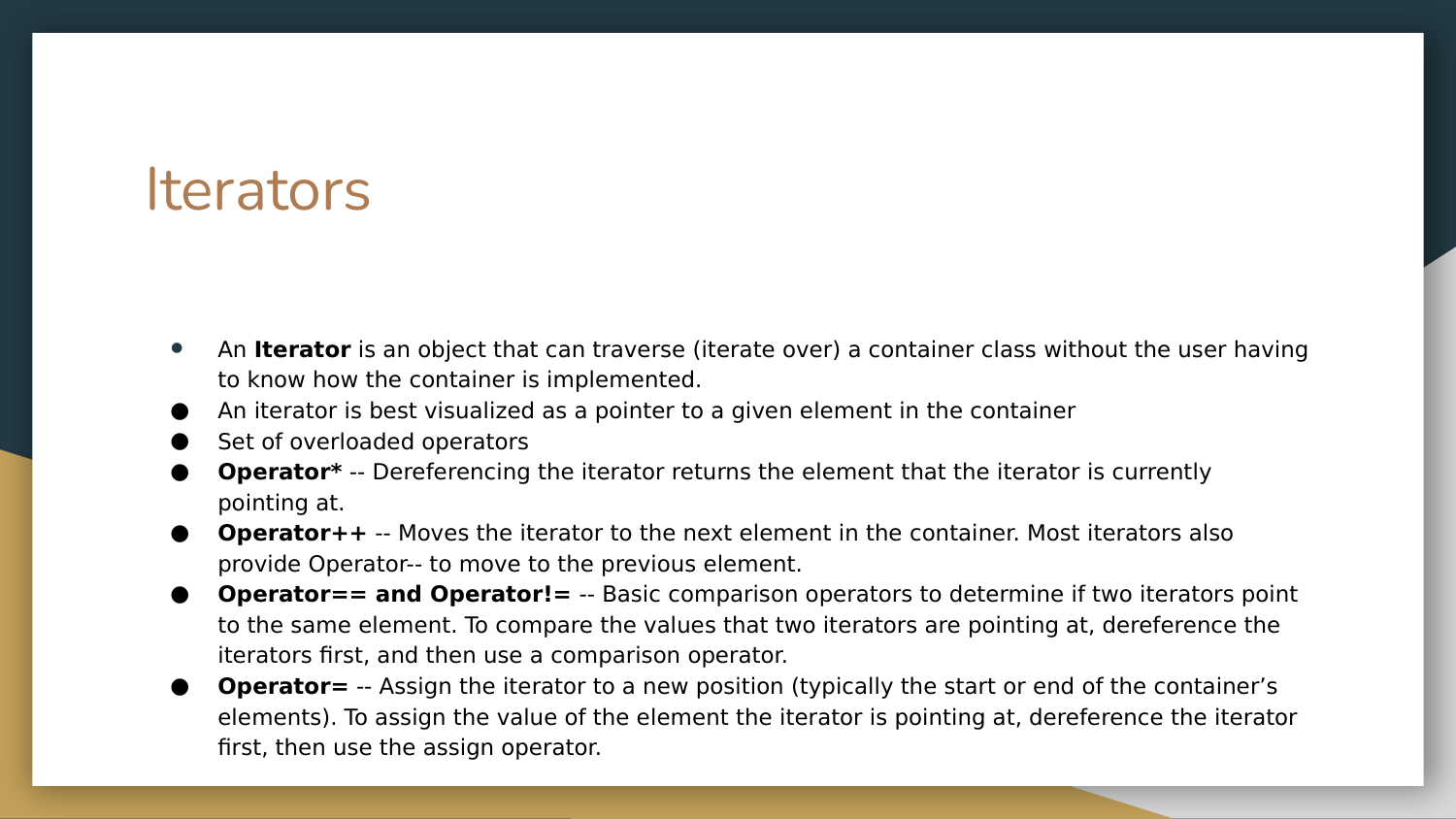

# Iterators
An Iterator is an object that can traverse (iterate over) a container class without the user having to know how the container is implemented.
An iterator is best visualized as a pointer to a given element in the container
Set of overloaded operators
Operator* -- Dereferencing the iterator returns the element that the iterator is currently pointing at.
Operator++ -- Moves the iterator to the next element in the container. Most iterators also provide Operator-- to move to the previous element.
Operator== and Operator!= -- Basic comparison operators to determine if two iterators point to the same element. To compare the values that two iterators are pointing at, dereference the iterators first, and then use a comparison operator.
Operator= -- Assign the iterator to a new position (typically the start or end of the container’s elements). To assign the value of the element the iterator is pointing at, dereference the iterator first, then use the assign operator.